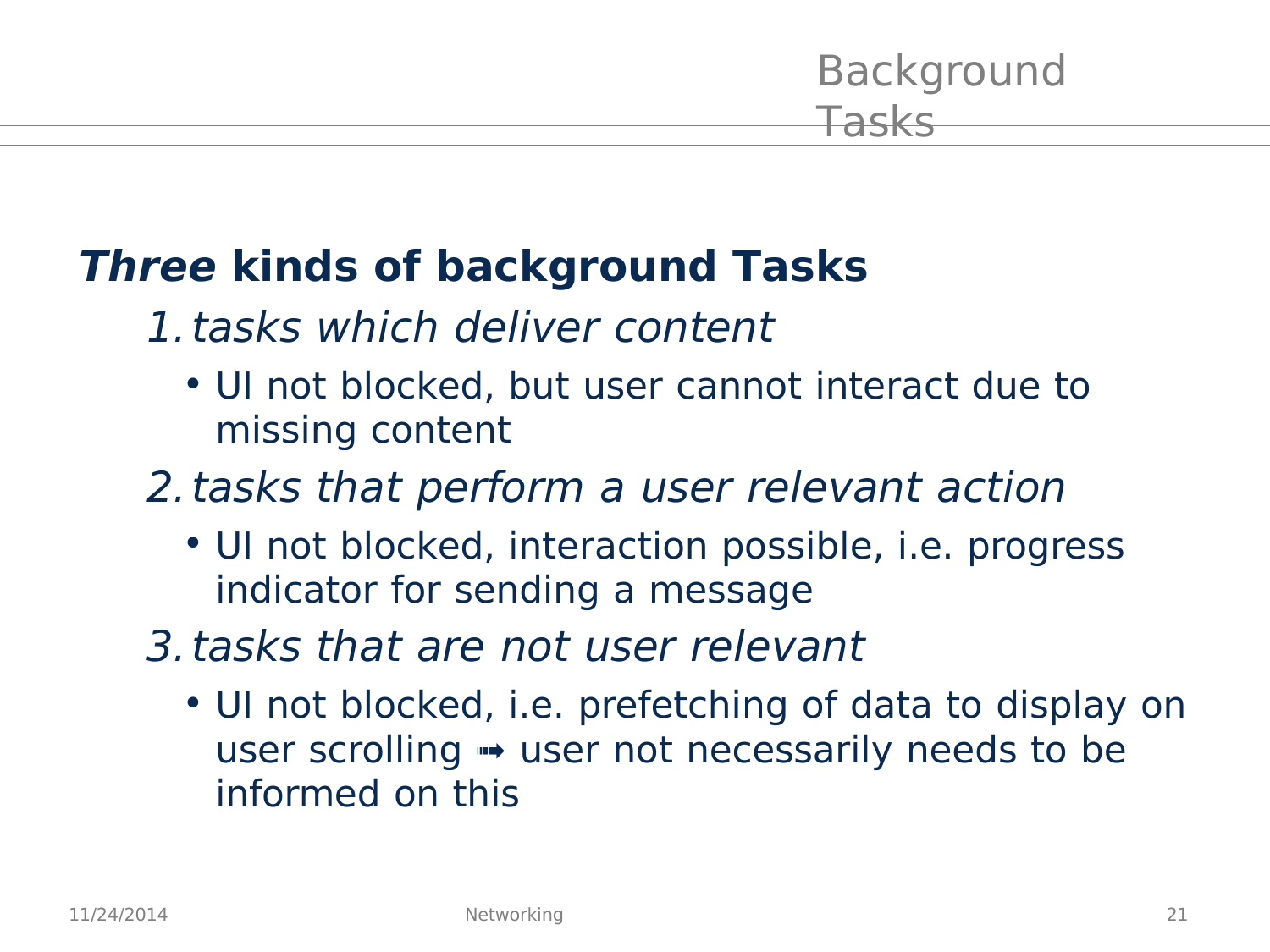

# Background Tasks
Three kinds of background Tasks
tasks which deliver content
UI not blocked, but user cannot interact due to missing content
tasks that perform a user relevant action
UI not blocked, interaction possible, i.e. progress indicator for sending a message
tasks that are not user relevant
UI not blocked, i.e. prefetching of data to display on user scrolling ➟ user not necessarily needs to be informed on this
11/24/2014
Networking
21